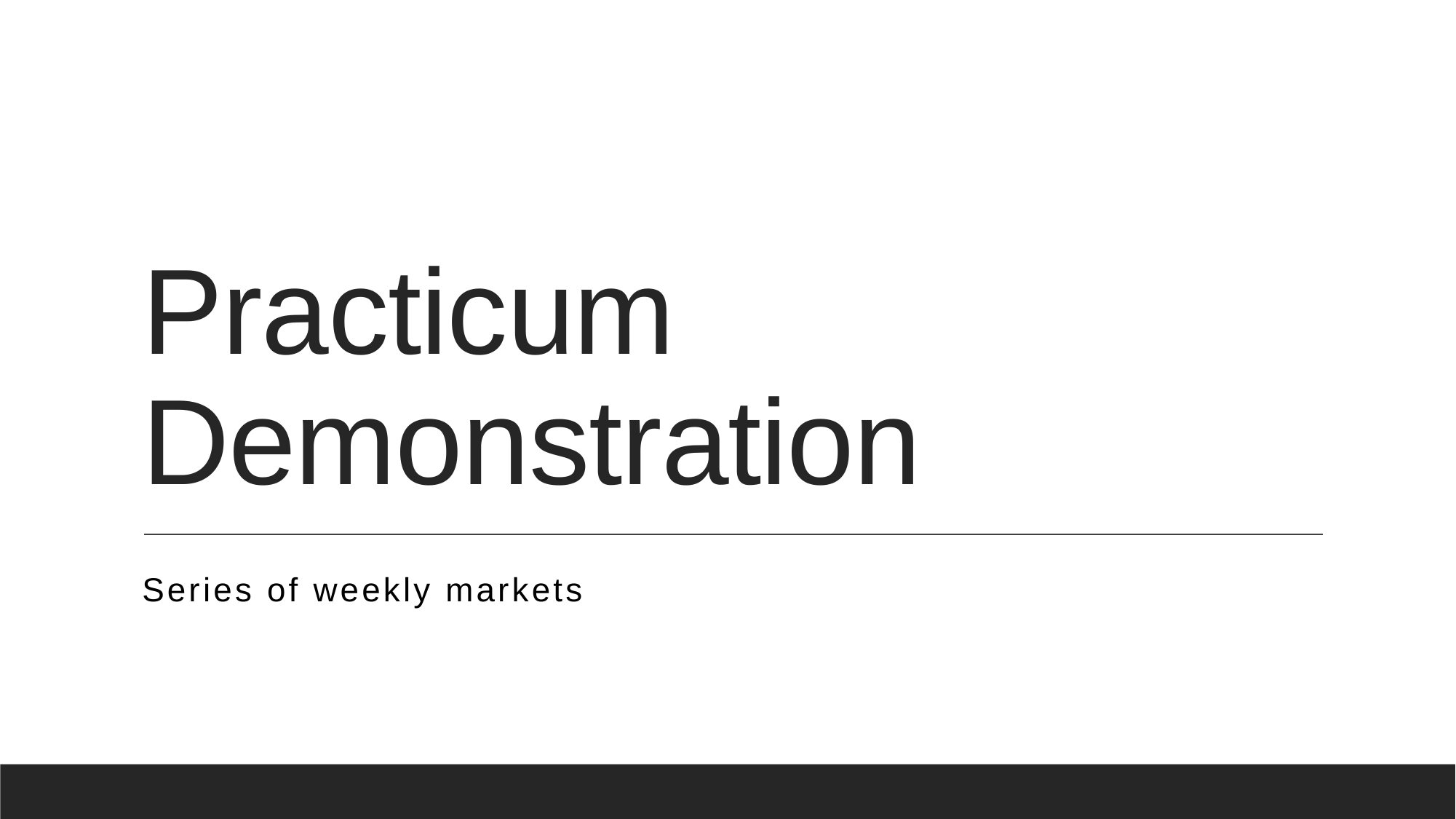

# Practicum Demonstration
Series of weekly markets